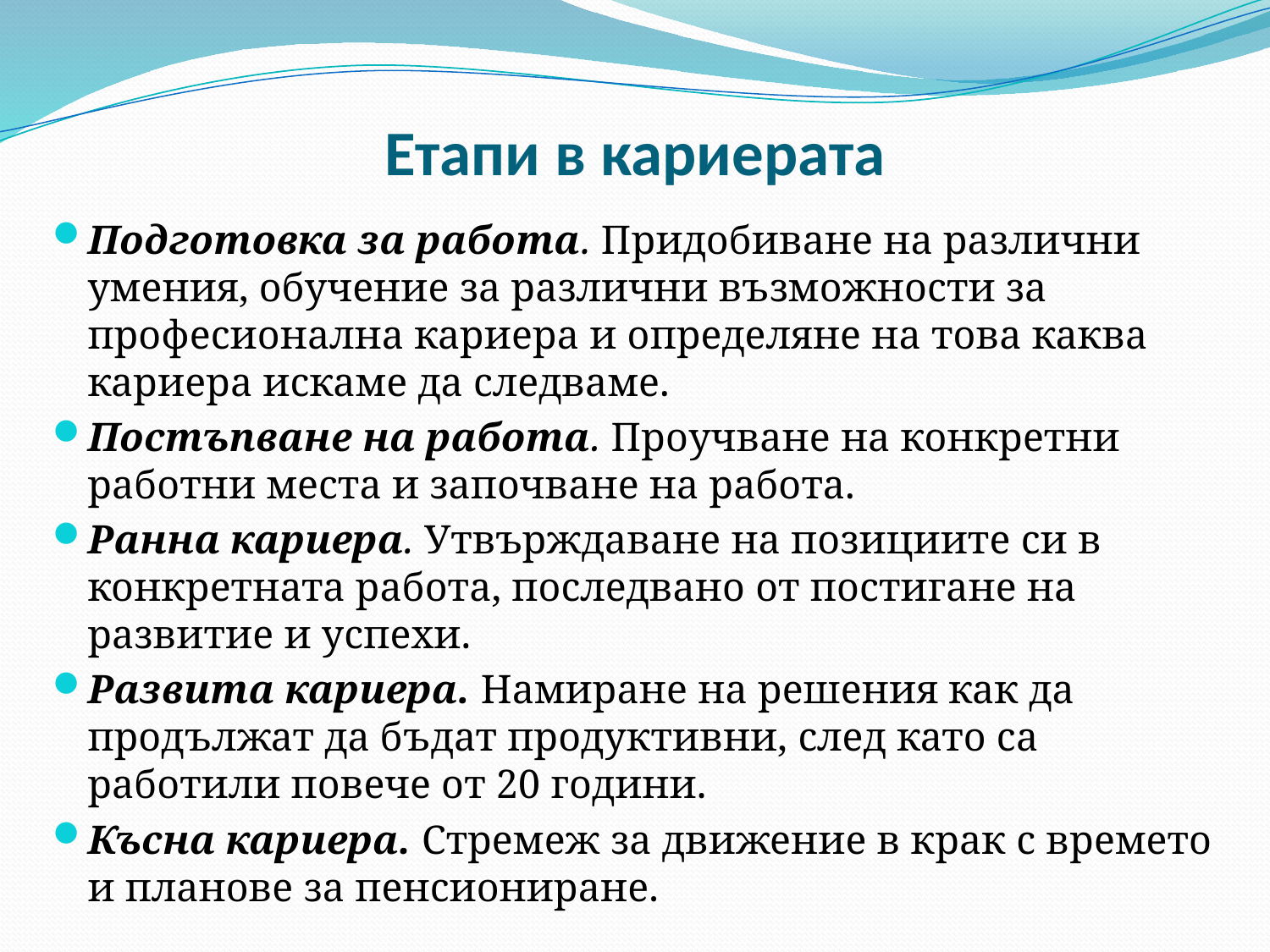

# Етапи в кариерата
Подготовка за работа. Придобиване на различни умения, обучение за различни възможности за професионална кариера и определяне на това каква кариера искаме да следваме.
Постъпване на работа. Проучване на конкретни работни места и започване на работа.
Ранна кариера. Утвърждаване на позициите си в конкретната работа, последвано от постигане на развитие и успехи.
Развита кариера. Намиране на решения как да продължат да бъдат продуктивни, след като са работили повече от 20 години.
Късна кариера. Стремеж за движение в крак с времето и планове за пенсиониране.